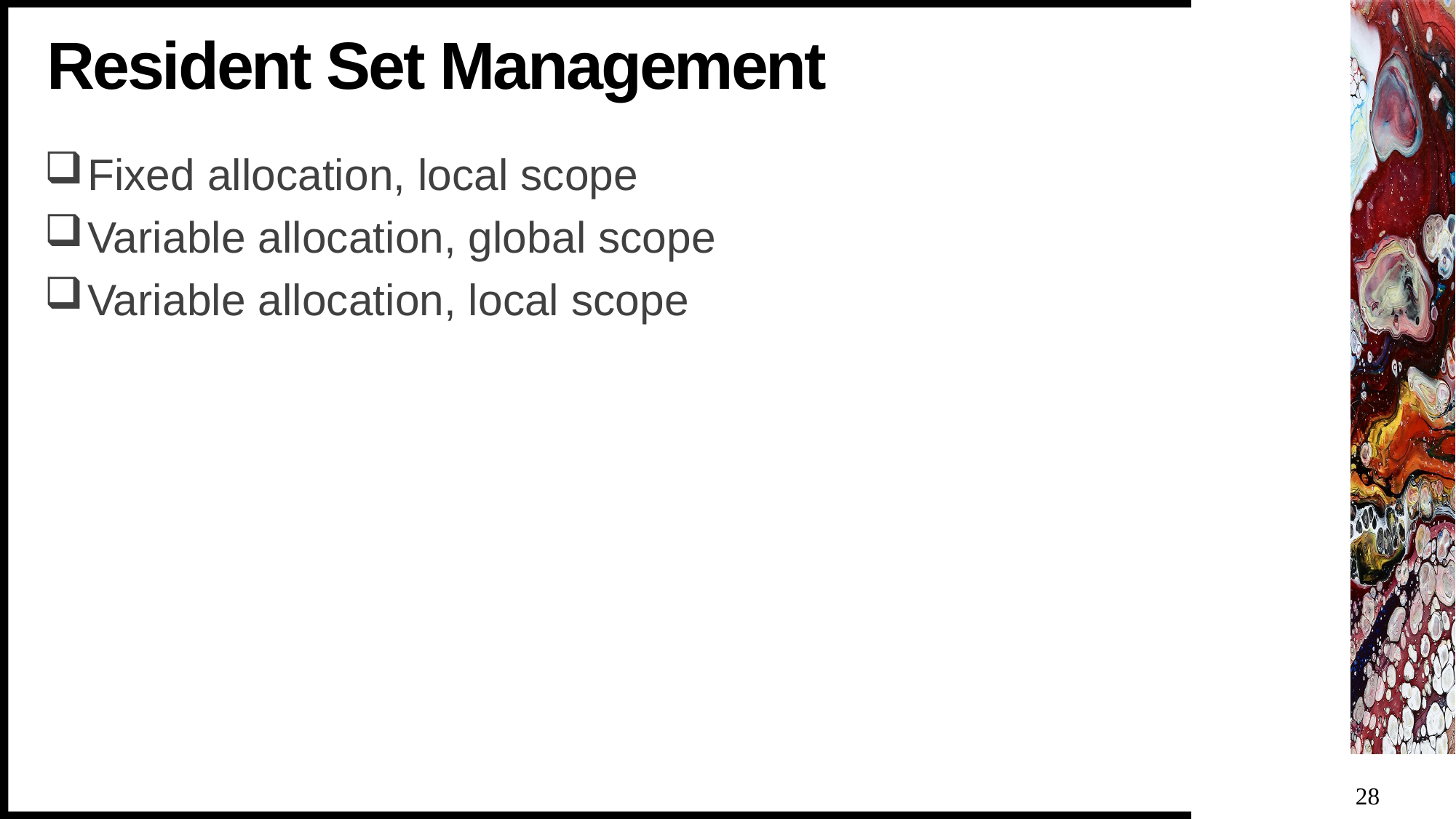

# Resident Set Management
Fixed allocation, local scope
Variable allocation, global scope
Variable allocation, local scope

28